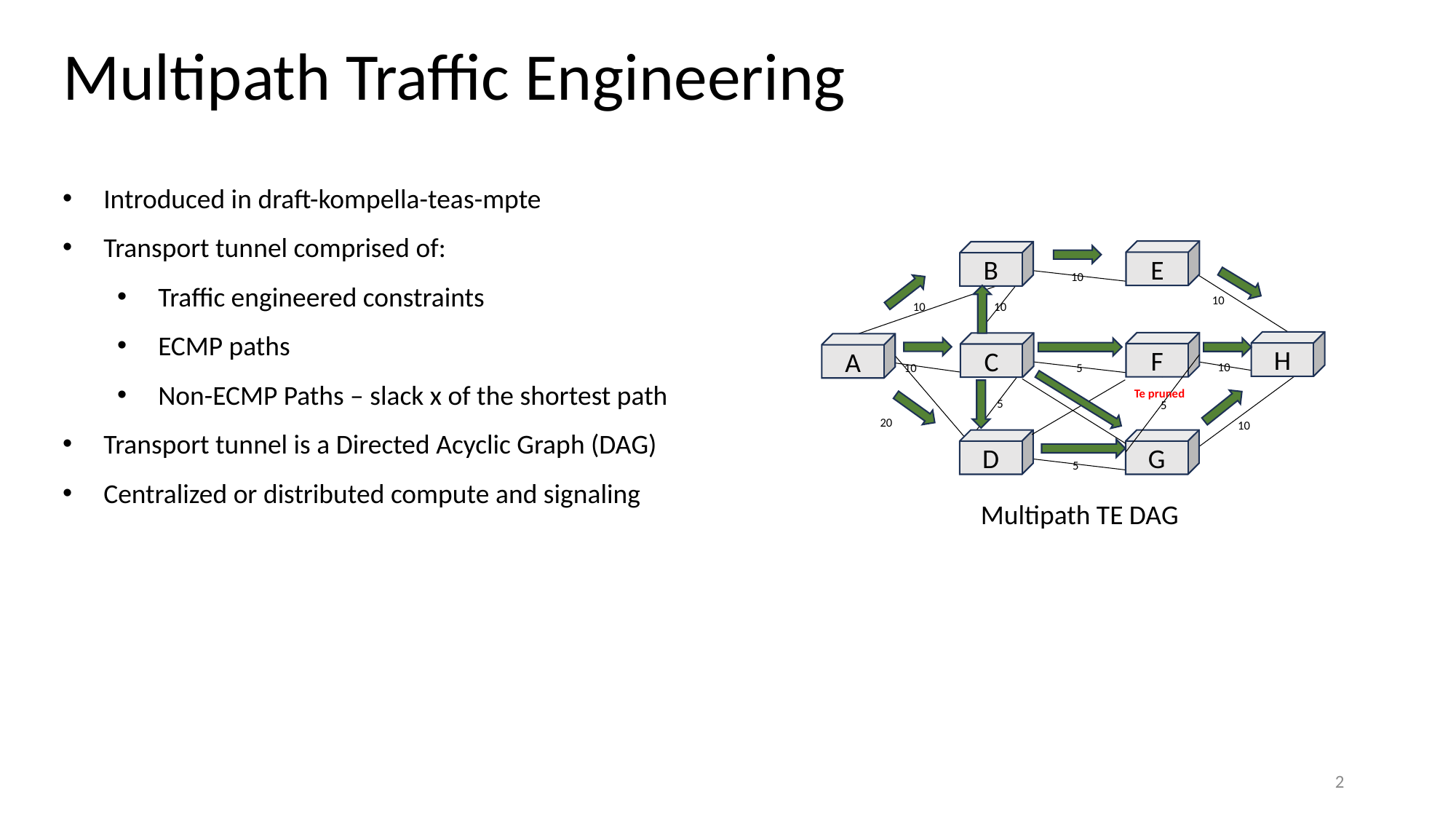

# Multipath Traffic Engineering
Introduced in draft-kompella-teas-mpte
Transport tunnel comprised of:
Traffic engineered constraints
ECMP paths
Non-ECMP Paths – slack x of the shortest path
Transport tunnel is a Directed Acyclic Graph (DAG)
Centralized or distributed compute and signaling

E
B

10

10
10
10

H
F
C
A

10
5
10

Te pruned

5
5

20
10
D
G
5
Multipath TE DAG
2